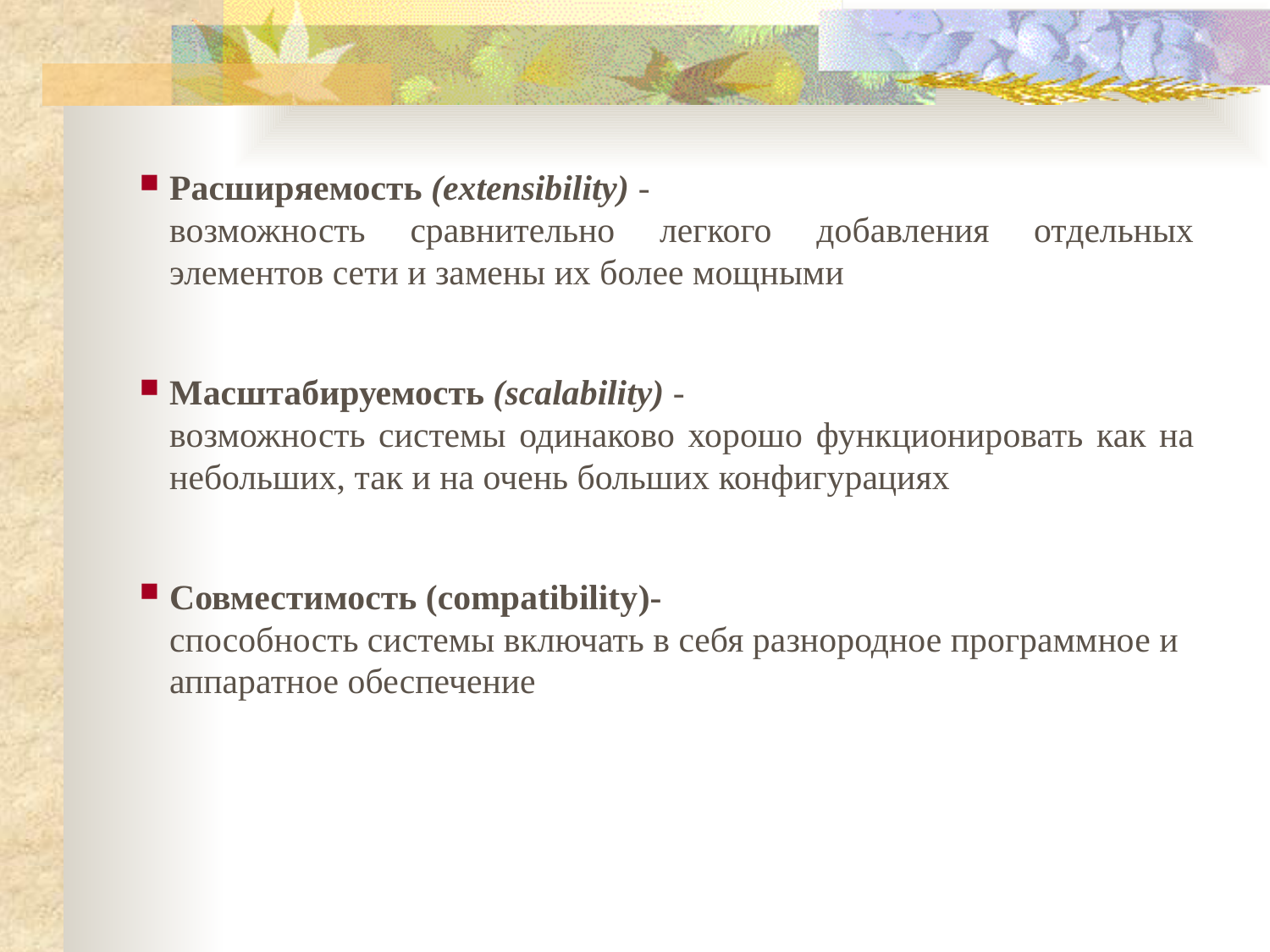

Расширяемость (extensibility) -
возможность сравнительно легкого добавления отдельных элементов сети и замены их более мощными

Масштабируемость (scalability) -
возможность системы одинаково хорошо функционировать как на небольших, так и на очень больших конфигурациях

Совместимость (compatibility)-
способность системы включать в себя разнородное программное и аппаратное обеспечение